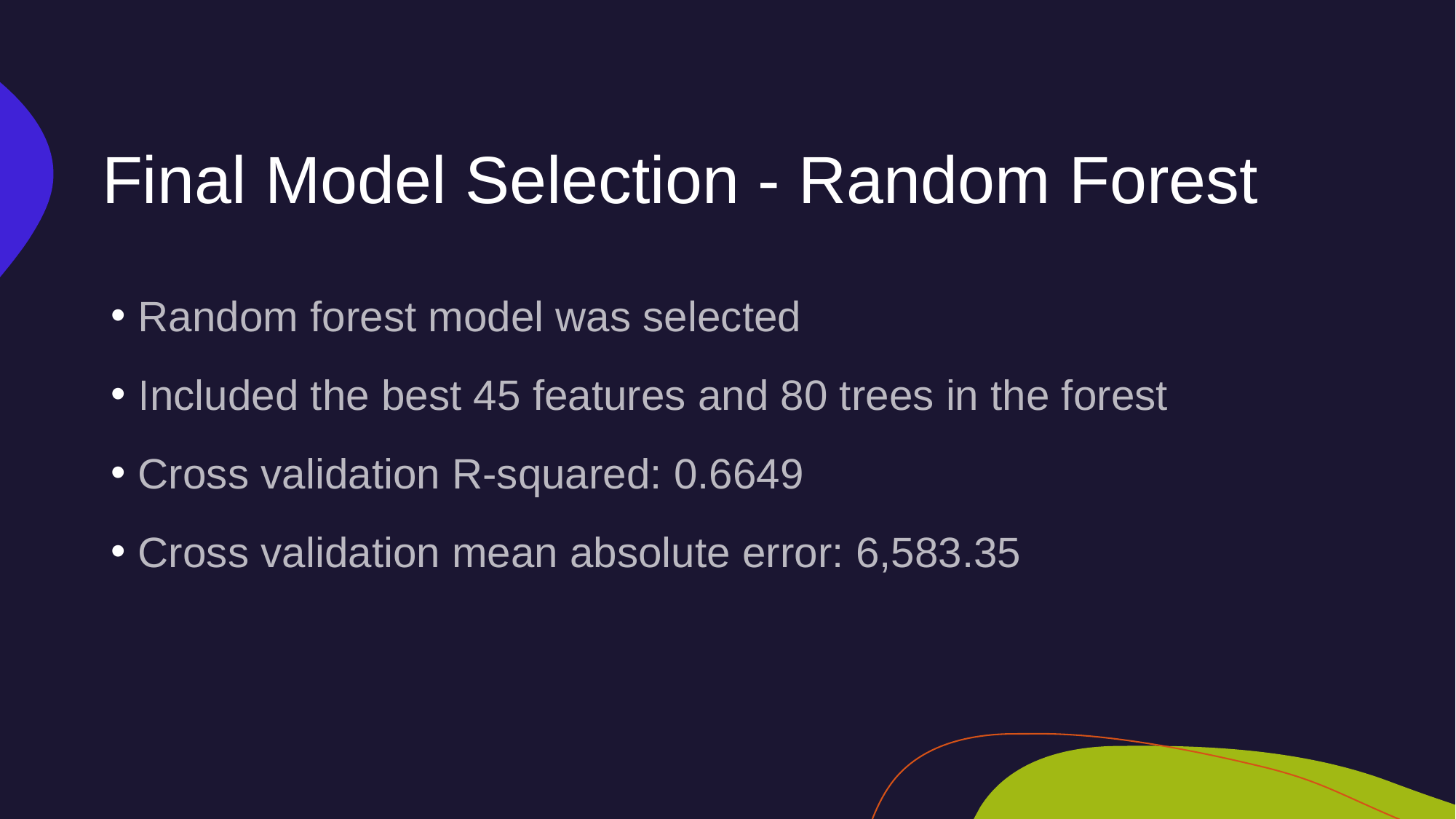

# Final Model Selection - Random Forest
Random forest model was selected
Included the best 45 features and 80 trees in the forest
Cross validation R-squared: 0.6649
Cross validation mean absolute error: 6,583.35